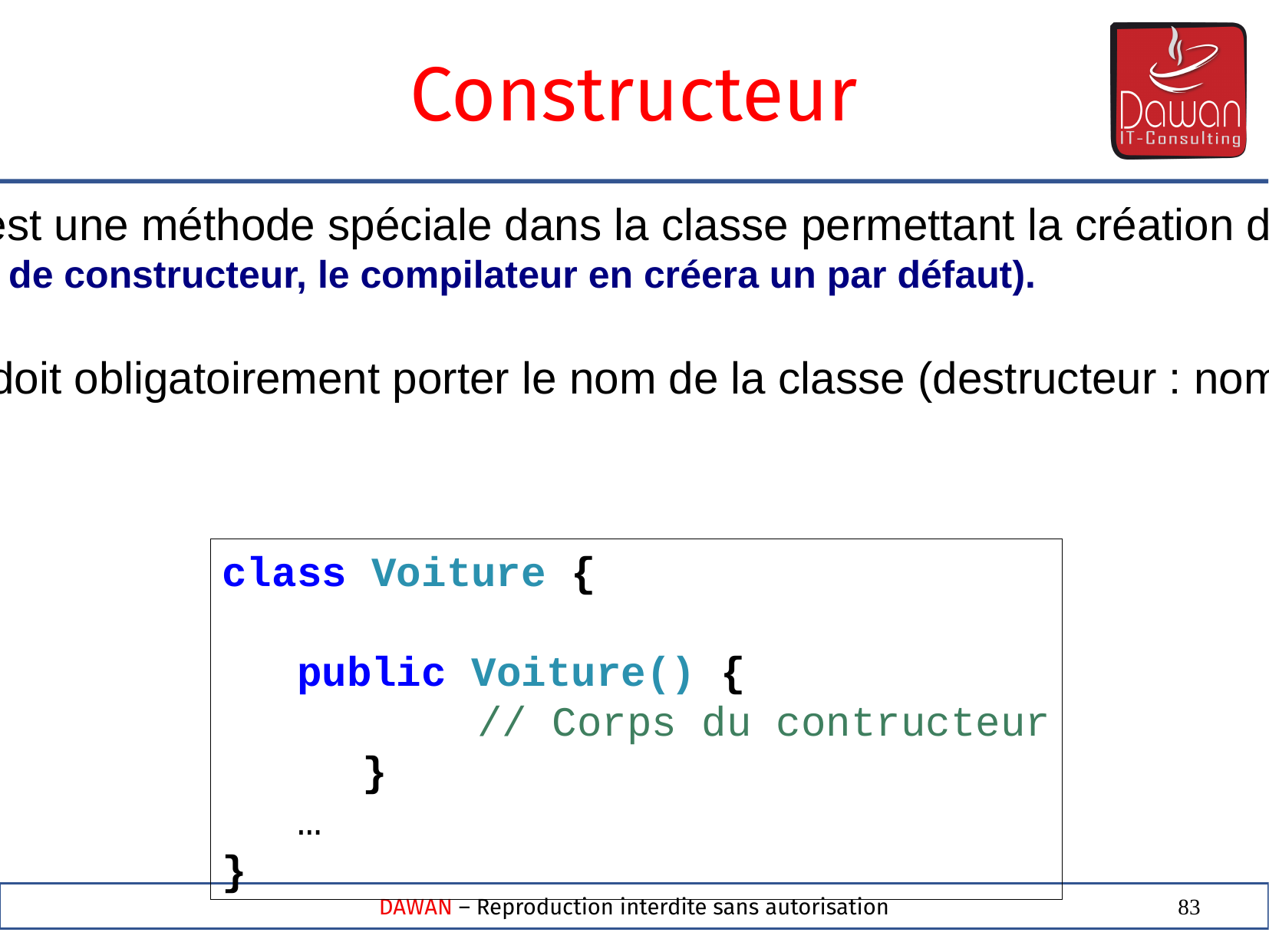

Constructeur
- Le constructeur est une méthode spéciale dans la classe permettant la création d'instances.
(Si on ne définit pas de constructeur, le compilateur en créera un par défaut).

- Un constructeur doit obligatoirement porter le nom de la classe (destructeur : nom précédé de « ~ »)..
class Voiture {

   public Voiture() {
		 // Corps du contructeur
	 }
   …
}
83